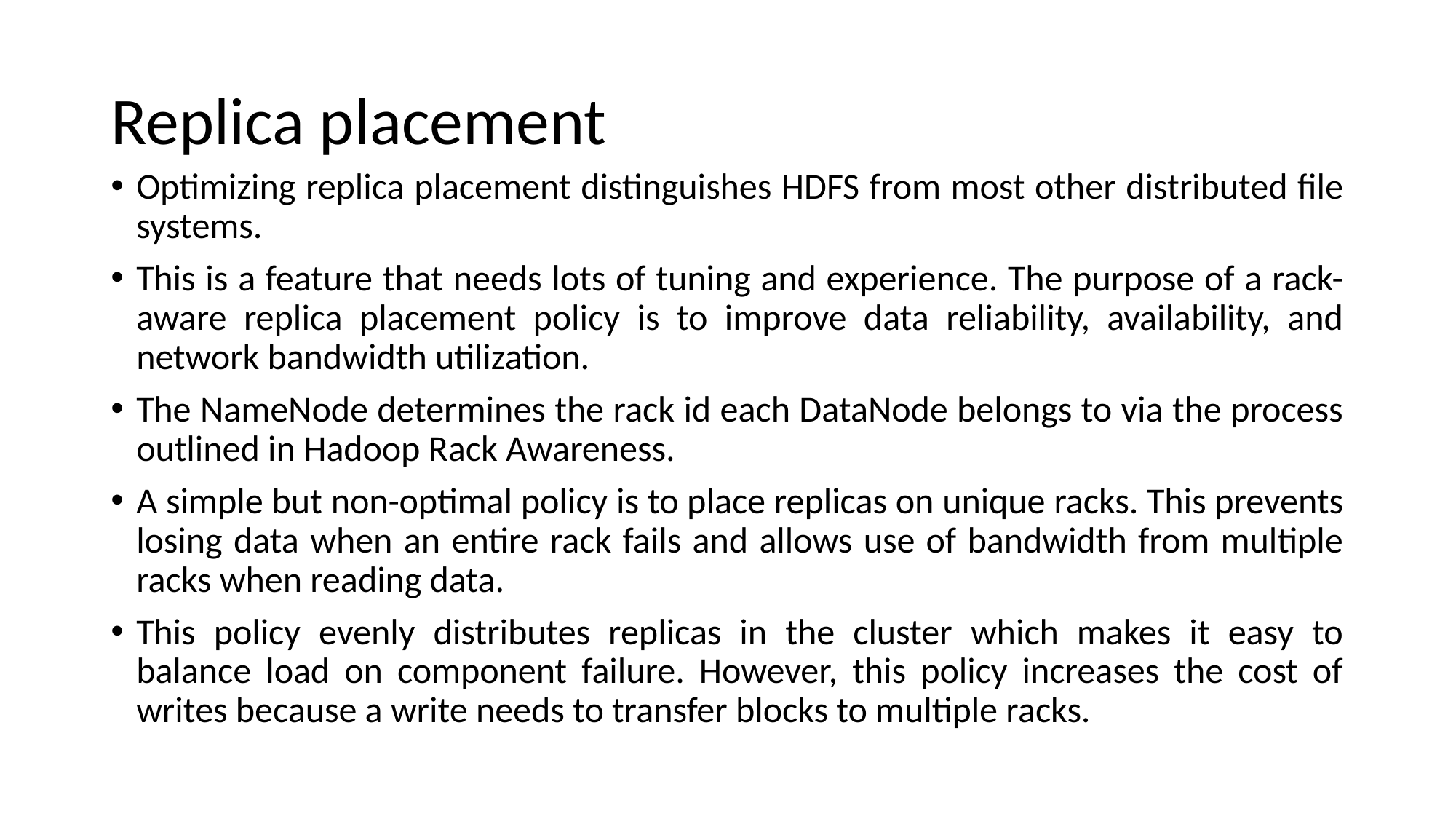

# Replica placement
Optimizing replica placement distinguishes HDFS from most other distributed file systems.
This is a feature that needs lots of tuning and experience. The purpose of a rack-aware replica placement policy is to improve data reliability, availability, and network bandwidth utilization.
The NameNode determines the rack id each DataNode belongs to via the process outlined in Hadoop Rack Awareness.
A simple but non-optimal policy is to place replicas on unique racks. This prevents losing data when an entire rack fails and allows use of bandwidth from multiple racks when reading data.
This policy evenly distributes replicas in the cluster which makes it easy to balance load on component failure. However, this policy increases the cost of writes because a write needs to transfer blocks to multiple racks.